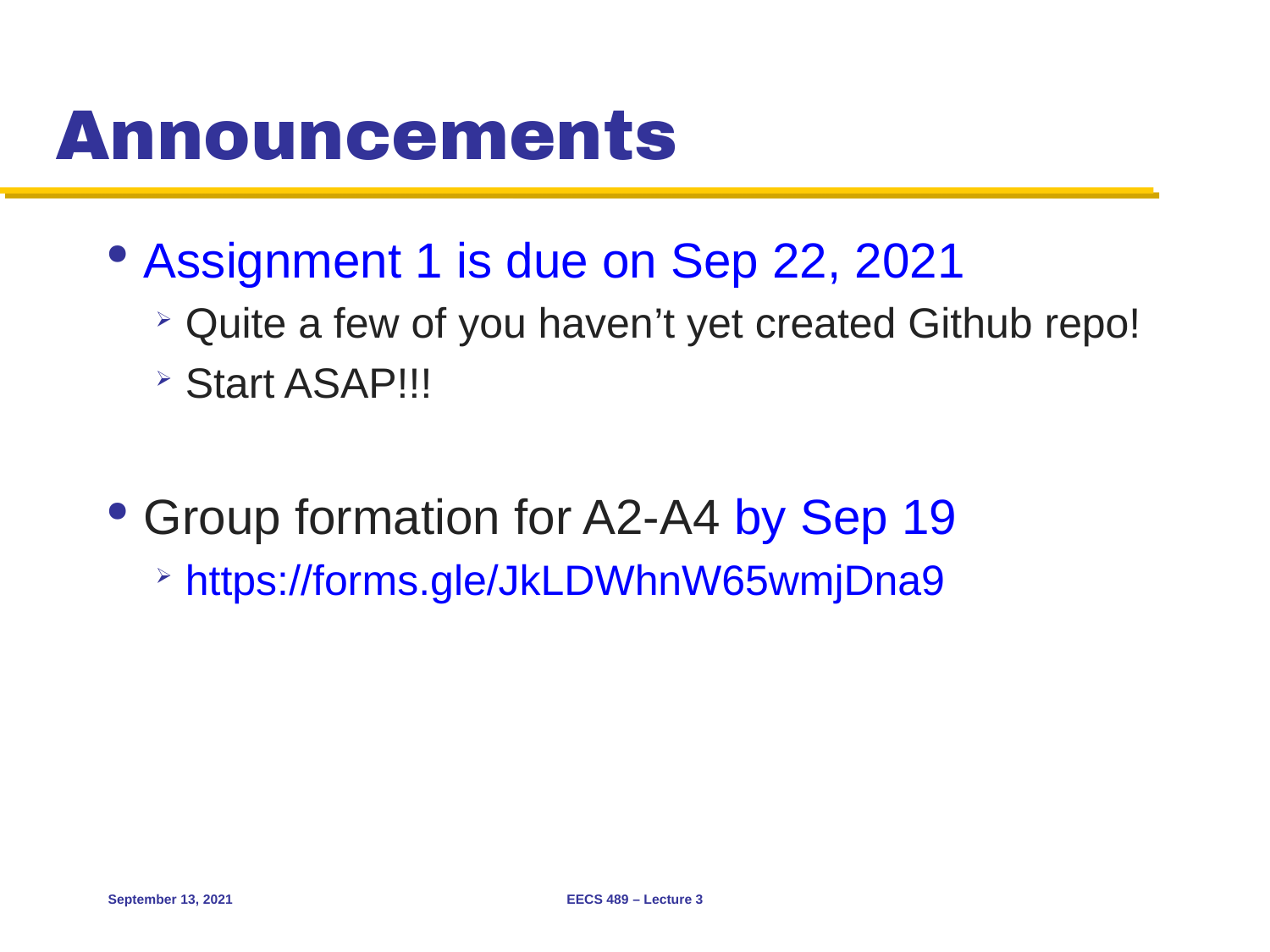

# Announcements
Assignment 1 is due on Sep 22, 2021
Quite a few of you haven’t yet created Github repo!
Start ASAP!!!

Group formation for A2-A4 by Sep 19
https://forms.gle/JkLDWhnW65wmjDna9

September 13, 2021
EECS 489 – Lecture 3